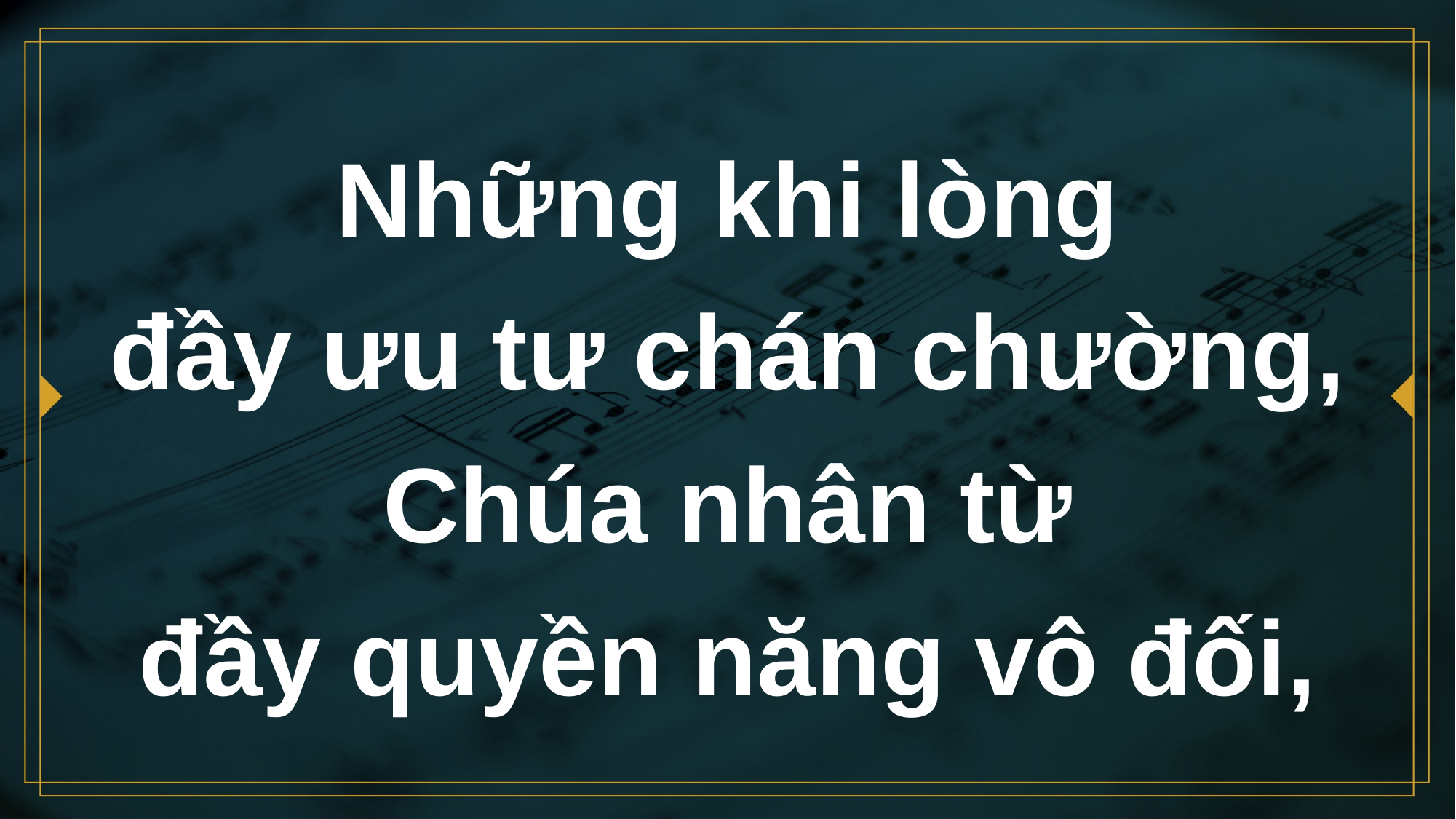

# Những khi lòng đầy ưu tư chán chường,
Chúa nhân từ
đầy quyền năng vô đối,